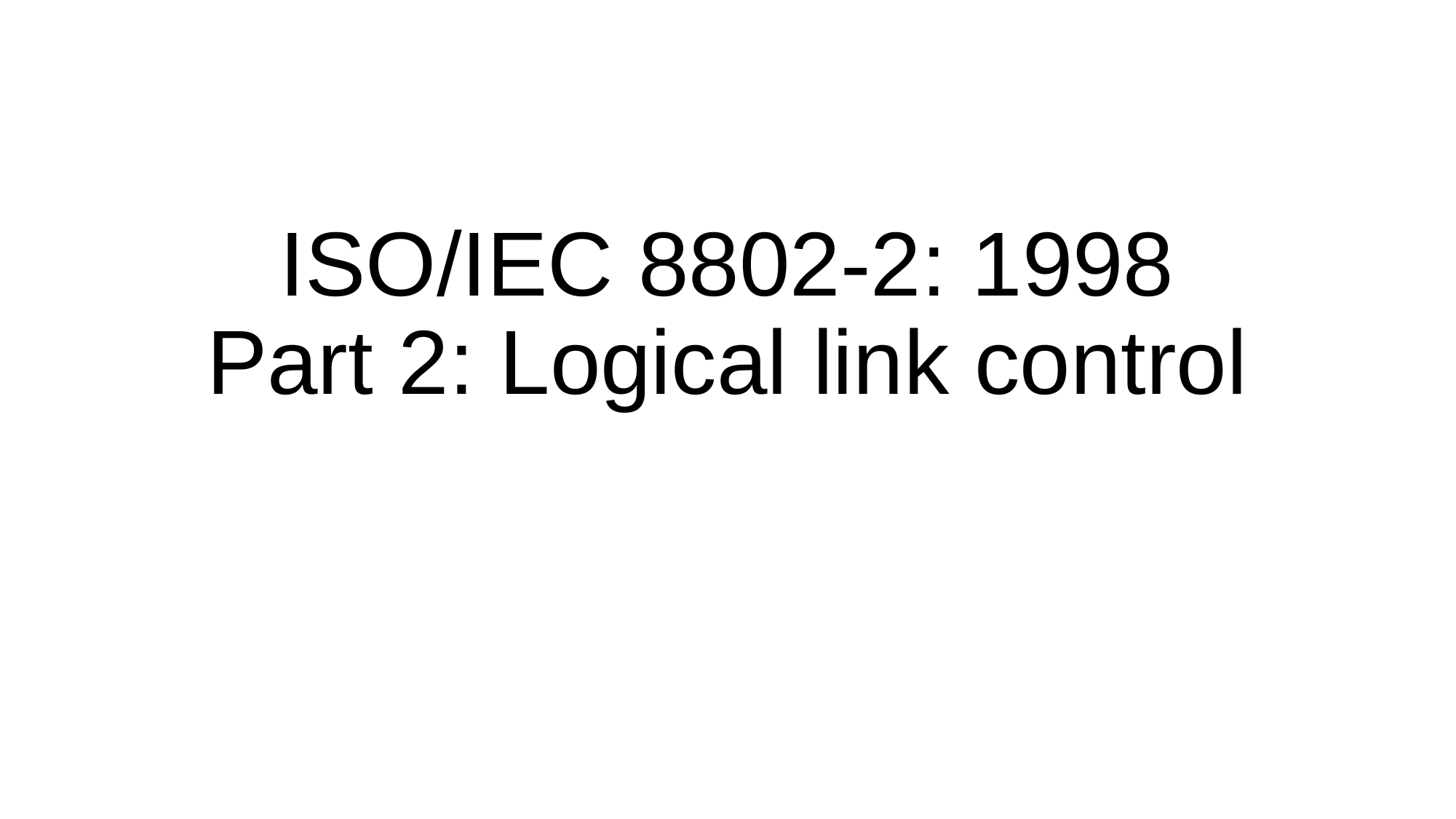

# ISO/IEC 8802-2: 1998 Part 2: Logical link control